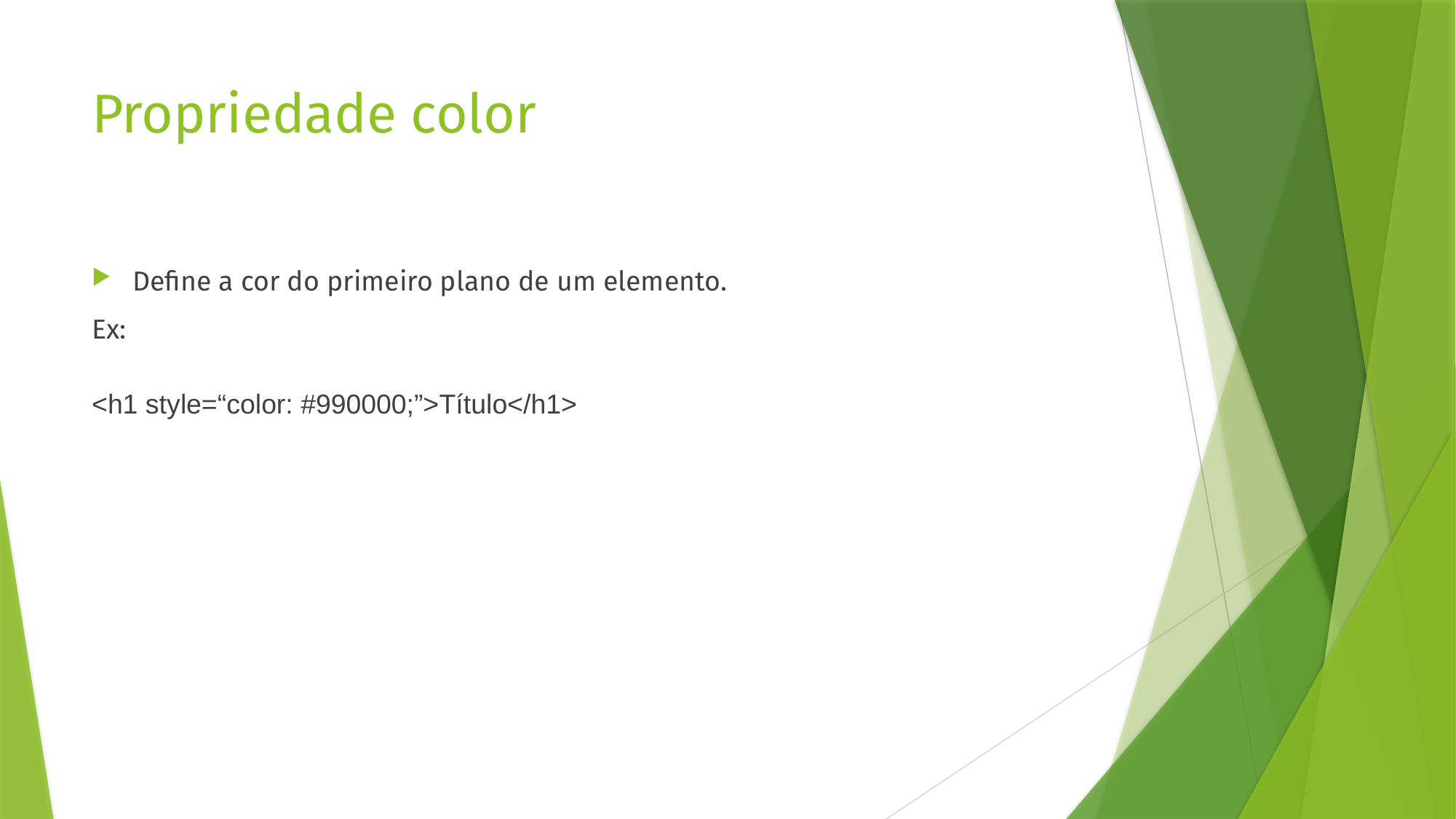

# Propriedade color
Define a cor do primeiro plano de um elemento.
Ex:
<h1 style=“color: #990000;”>Título</h1>